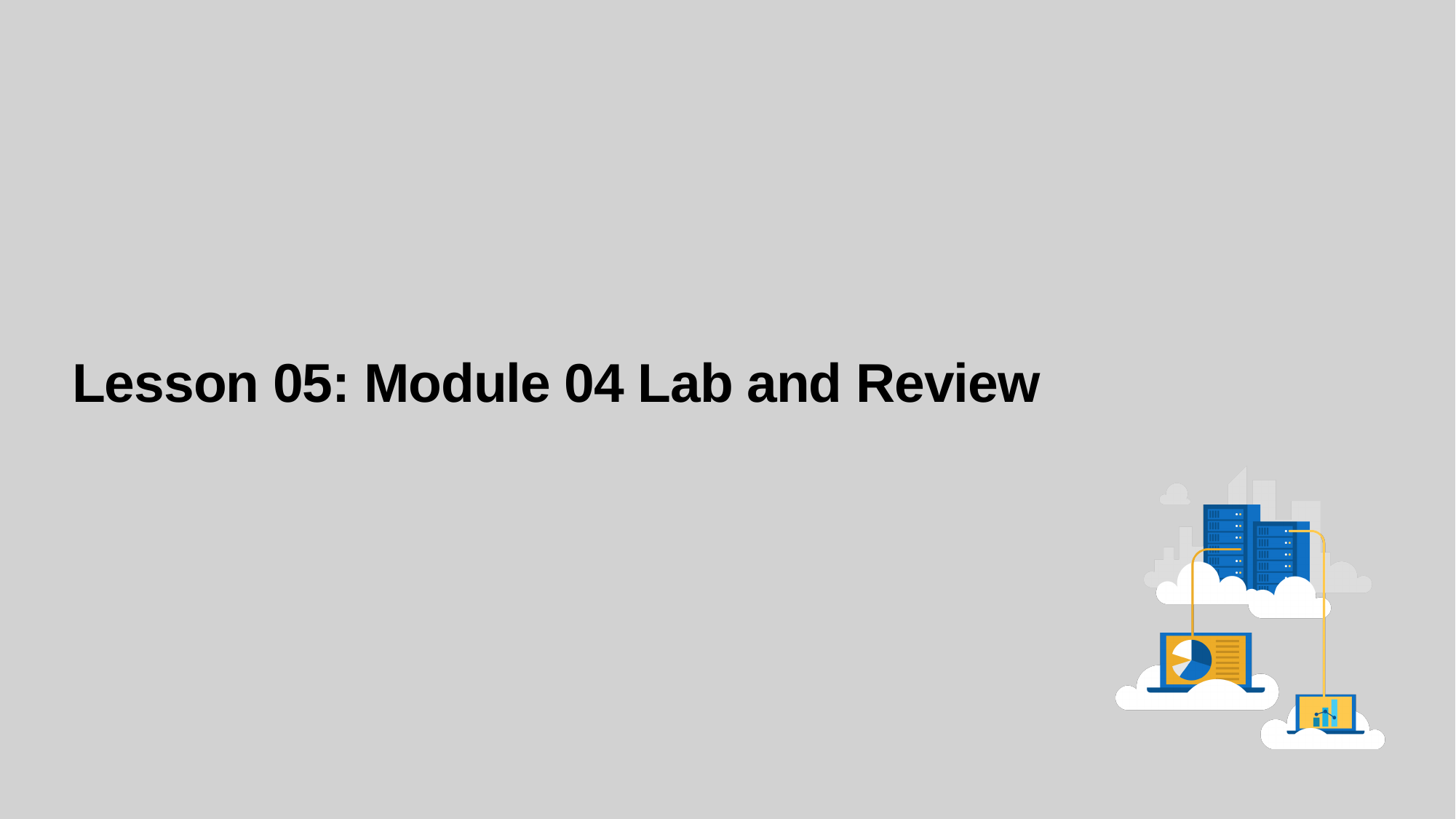

# Lesson 05: Module 04 Lab and Review